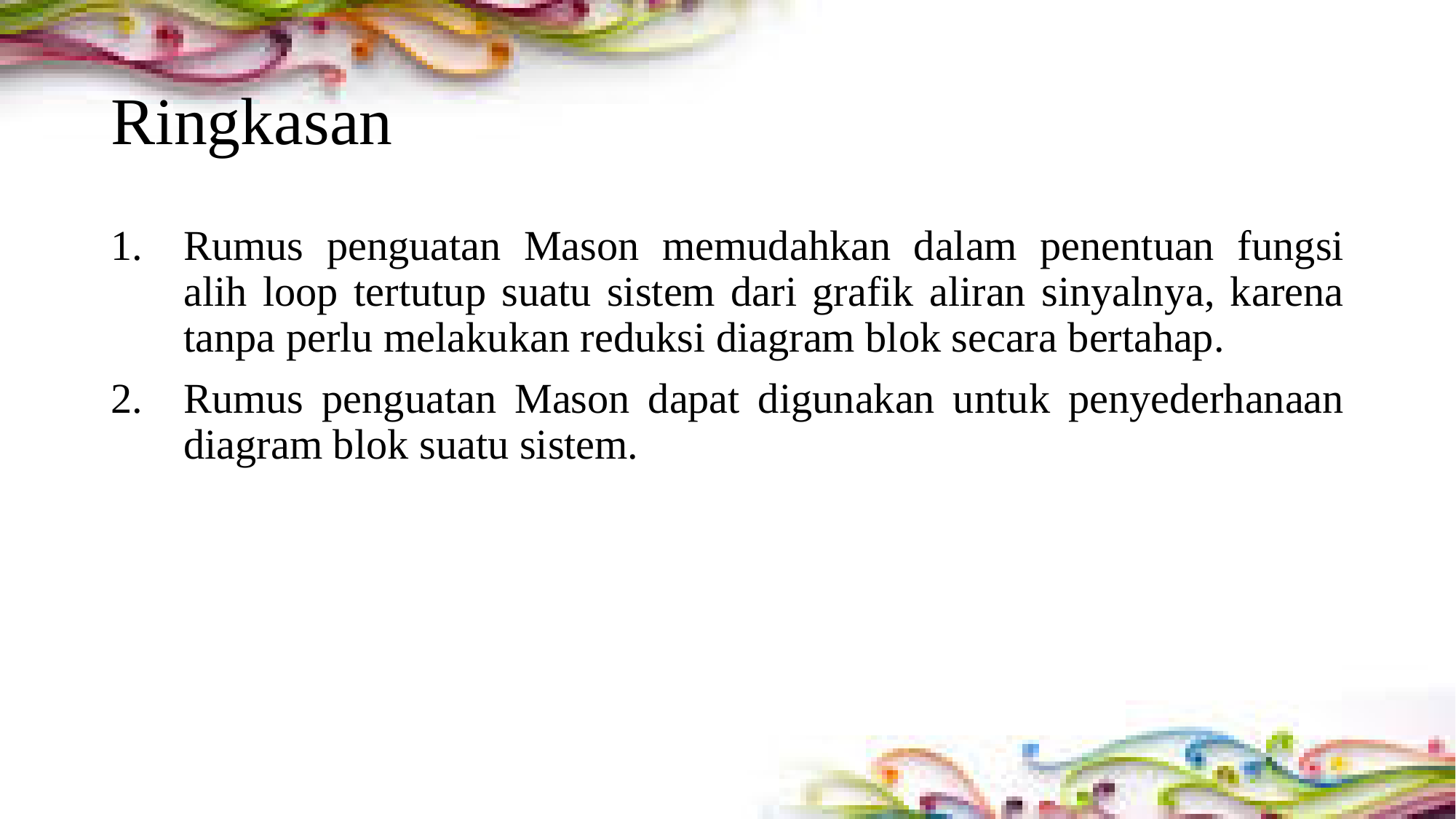

# Ringkasan
Rumus penguatan Mason memudahkan dalam penentuan fungsi alih loop tertutup suatu sistem dari grafik aliran sinyalnya, karena tanpa perlu melakukan reduksi diagram blok secara bertahap.
Rumus penguatan Mason dapat digunakan untuk penyederhanaan diagram blok suatu sistem.